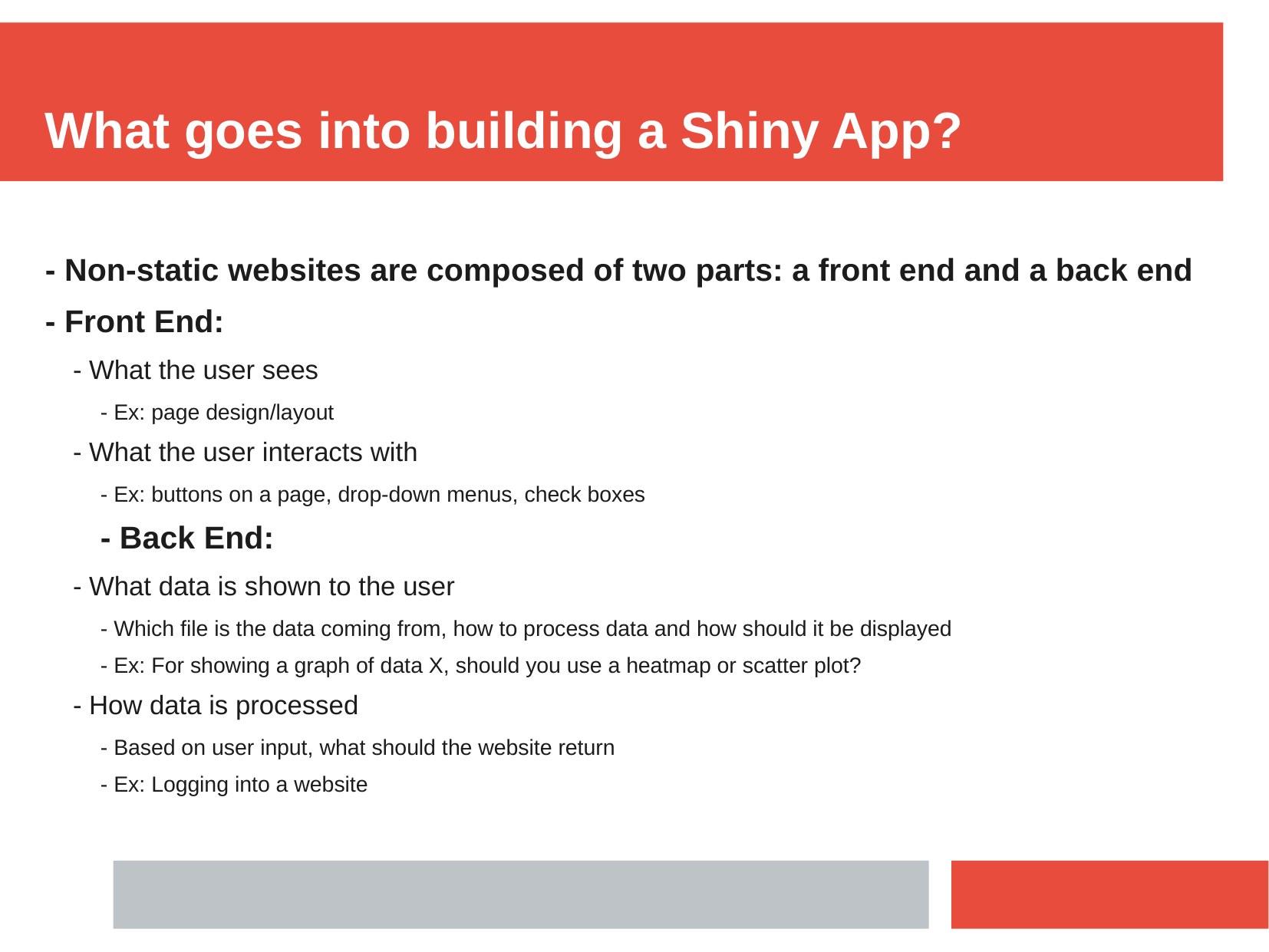

What goes into building a Shiny App?
- Non-static websites are composed of two parts: a front end and a back end
- Front End:
- What the user sees
- Ex: page design/layout
- What the user interacts with
- Ex: buttons on a page, drop-down menus, check boxes
- Back End:
- What data is shown to the user
- Which file is the data coming from, how to process data and how should it be displayed
- Ex: For showing a graph of data X, should you use a heatmap or scatter plot?
- How data is processed
- Based on user input, what should the website return
- Ex: Logging into a website